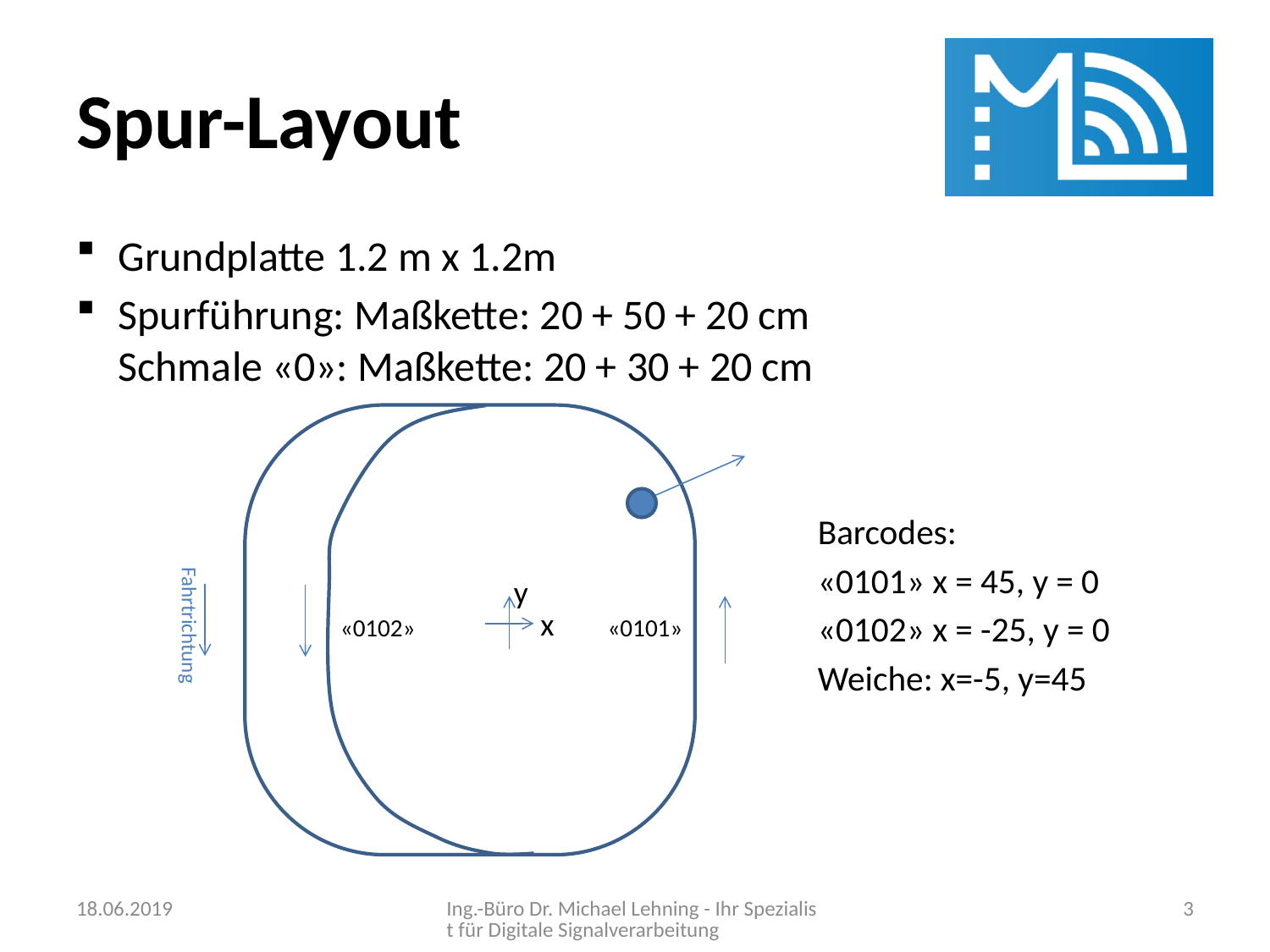

# Spur-Layout
Grundplatte 1.2 m x 1.2m
Spurführung: Maßkette: 20 + 50 + 20 cm
Schmale «0»: Maßkette: 20 + 30 + 20 cm

Barcodes:
«0101» x = 45, y = 0
«0102» x = -25, y = 0
Weiche: x=-5, y=45
y
x
«0102»
«0101»
Fahrtrichtung
18.06.2019
Ing.-Büro Dr. Michael Lehning - Ihr Spezialist für Digitale Signalverarbeitung
3